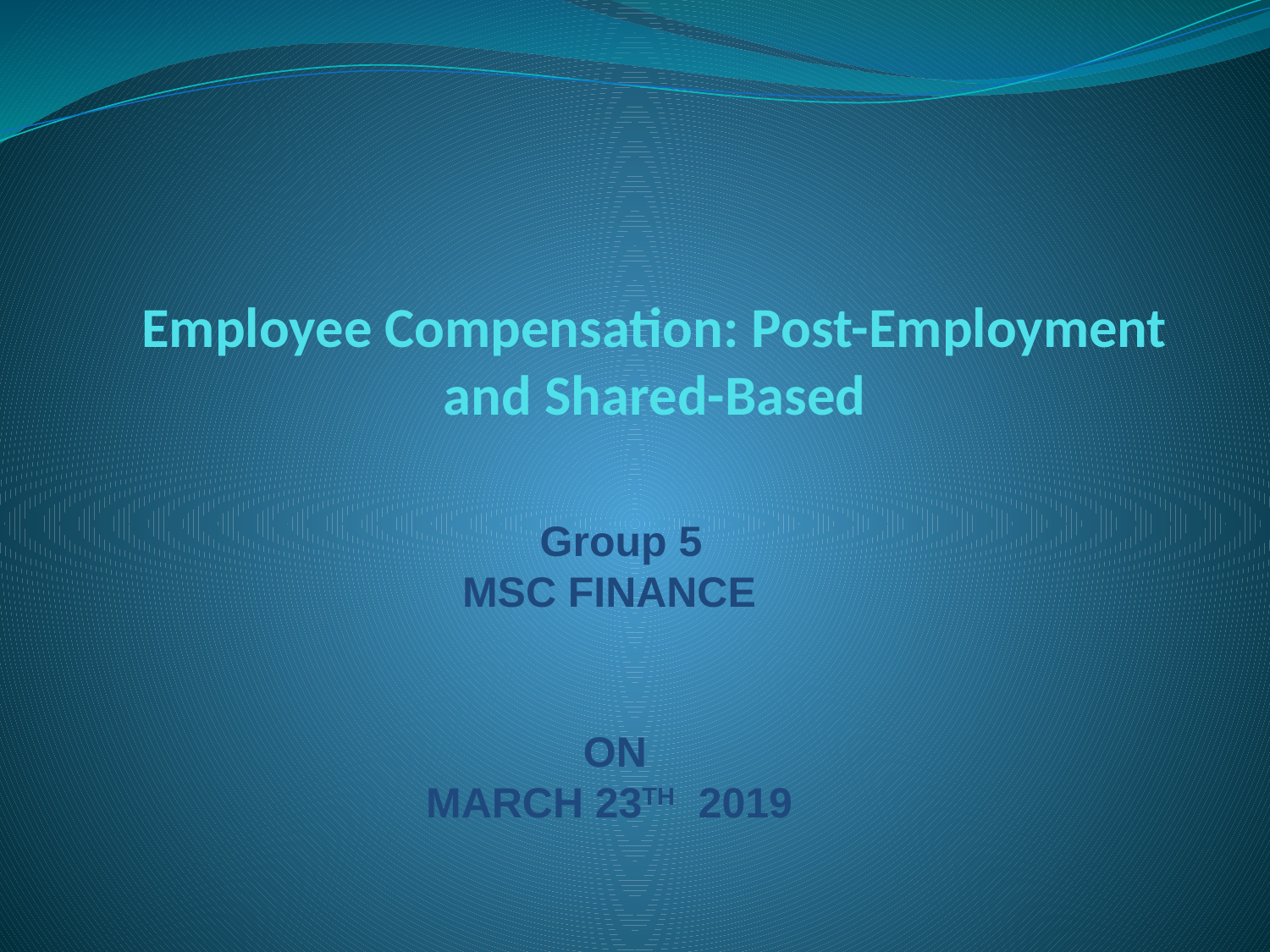

# Employee Compensation: Post-Employment and Shared-Based

 Group 5
MSC FINANCE
ON
MARCH 23TH  2019